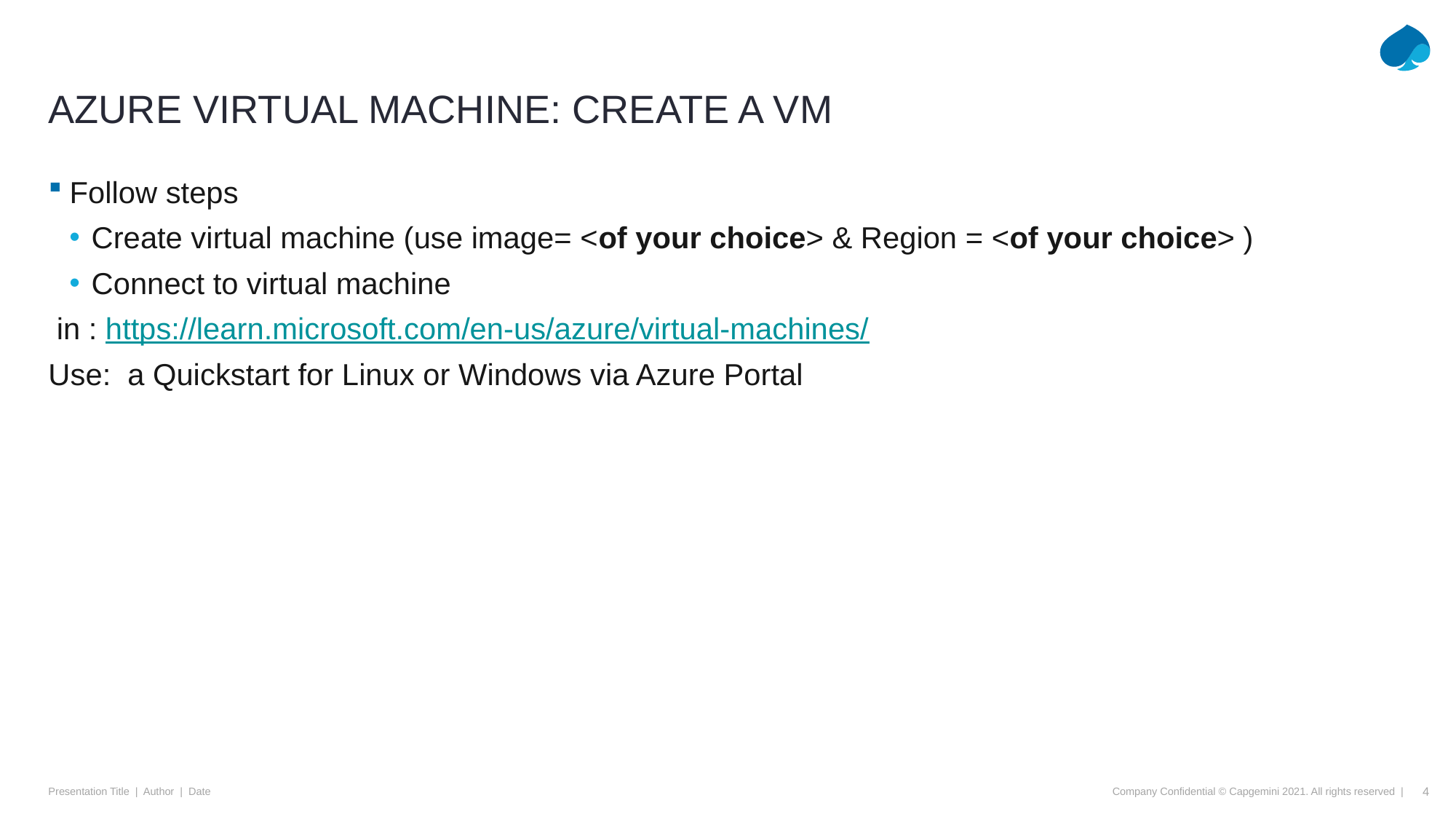

# Azure Virtual machine: Create a VM
Follow steps
Create virtual machine (use image= <of your choice> & Region = <of your choice> )
Connect to virtual machine
 in : https://learn.microsoft.com/en-us/azure/virtual-machines/
Use:  a Quickstart for Linux or Windows via Azure Portal